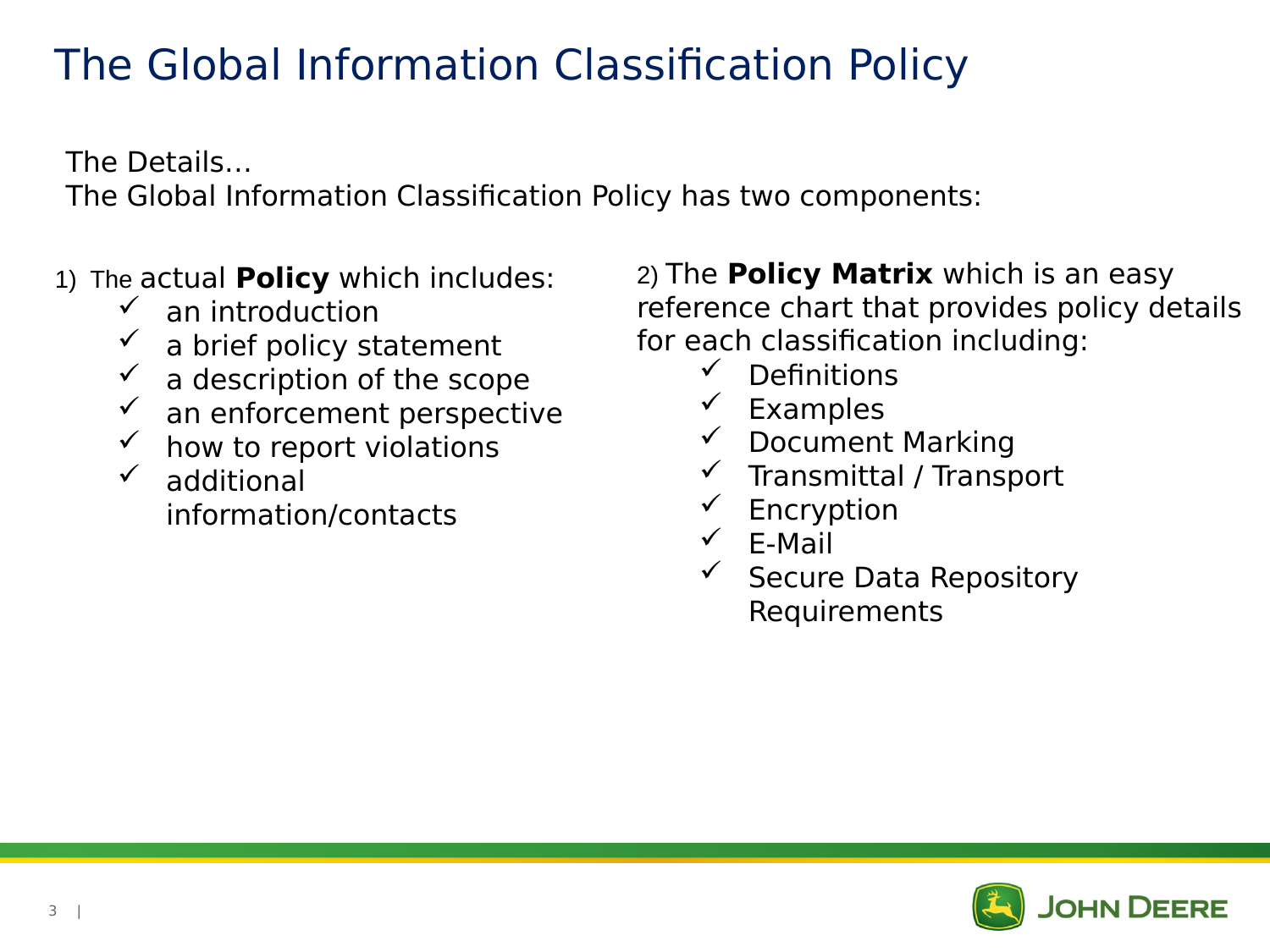

The Global Information Classification Policy
The Details…
The Global Information Classification Policy has two components:

2) The Policy Matrix which is an easy reference chart that provides policy details for each classification including:
Definitions
Examples
Document Marking
Transmittal / Transport
Encryption
E-Mail
Secure Data Repository Requirements
1)  The actual Policy which includes:
an introduction
a brief policy statement
a description of the scope
an enforcement perspective
how to report violations
additional information/contacts

3